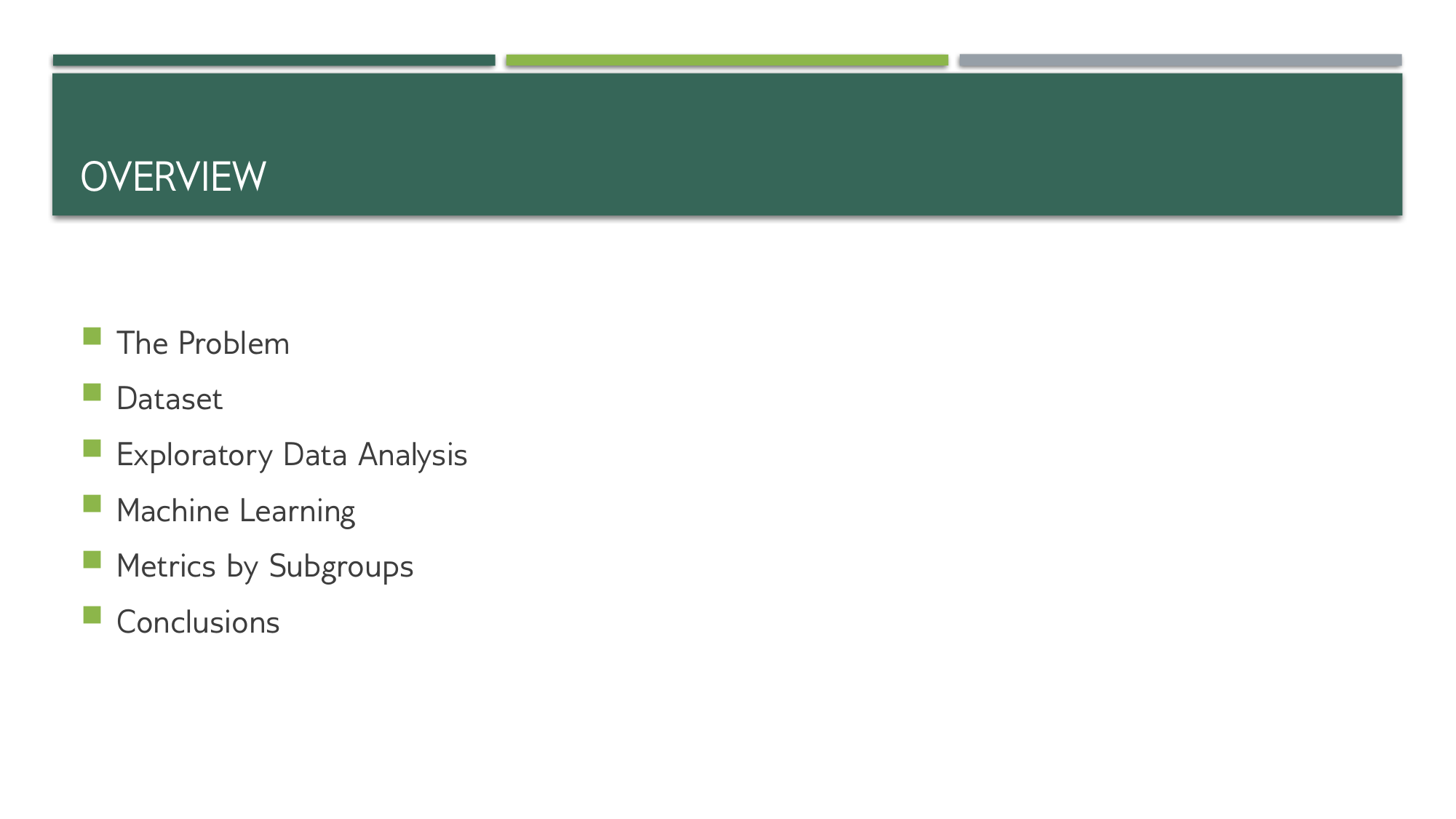

# Overview
The Problem
Dataset
Exploratory Data Analysis
Machine Learning
Metrics by Subgroups
Conclusions